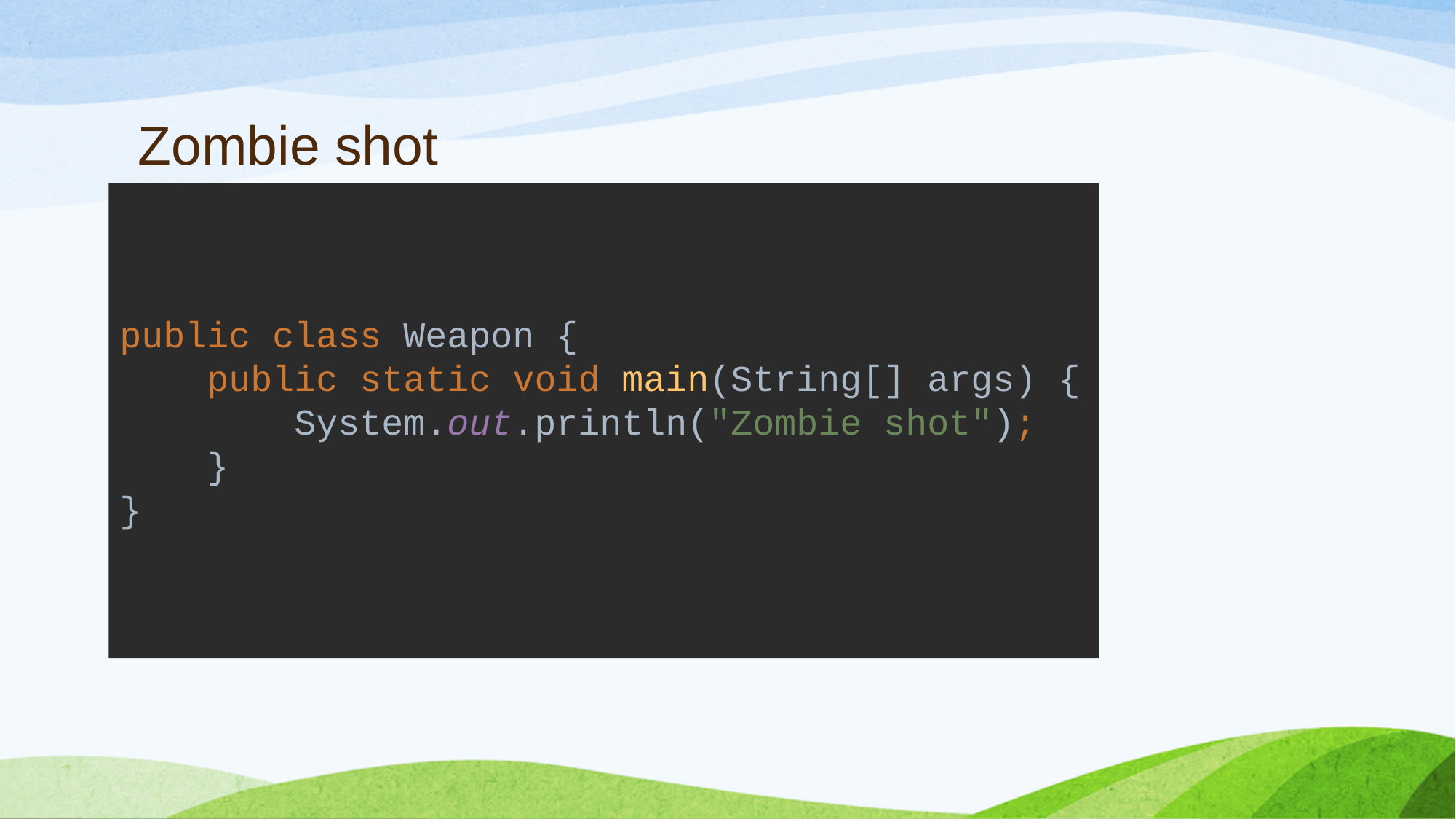

# Zombie shot
public class Weapon {
    public static void main(String[] args) {
        System.out.println("Zombie shot");
    }
}